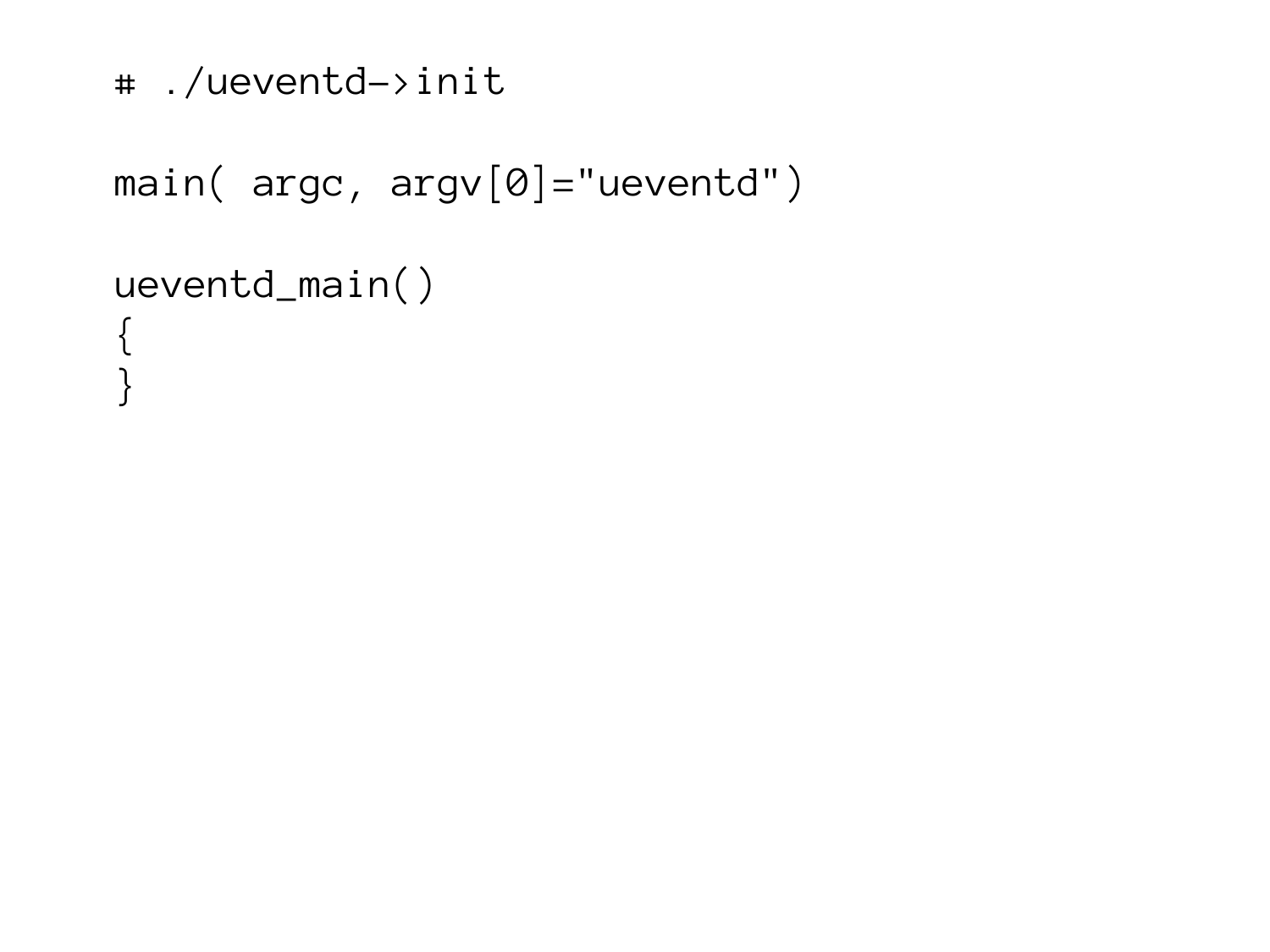

# ./ueventd->init

main( argc, argv[0]="ueventd")

ueventd_main()
{
}